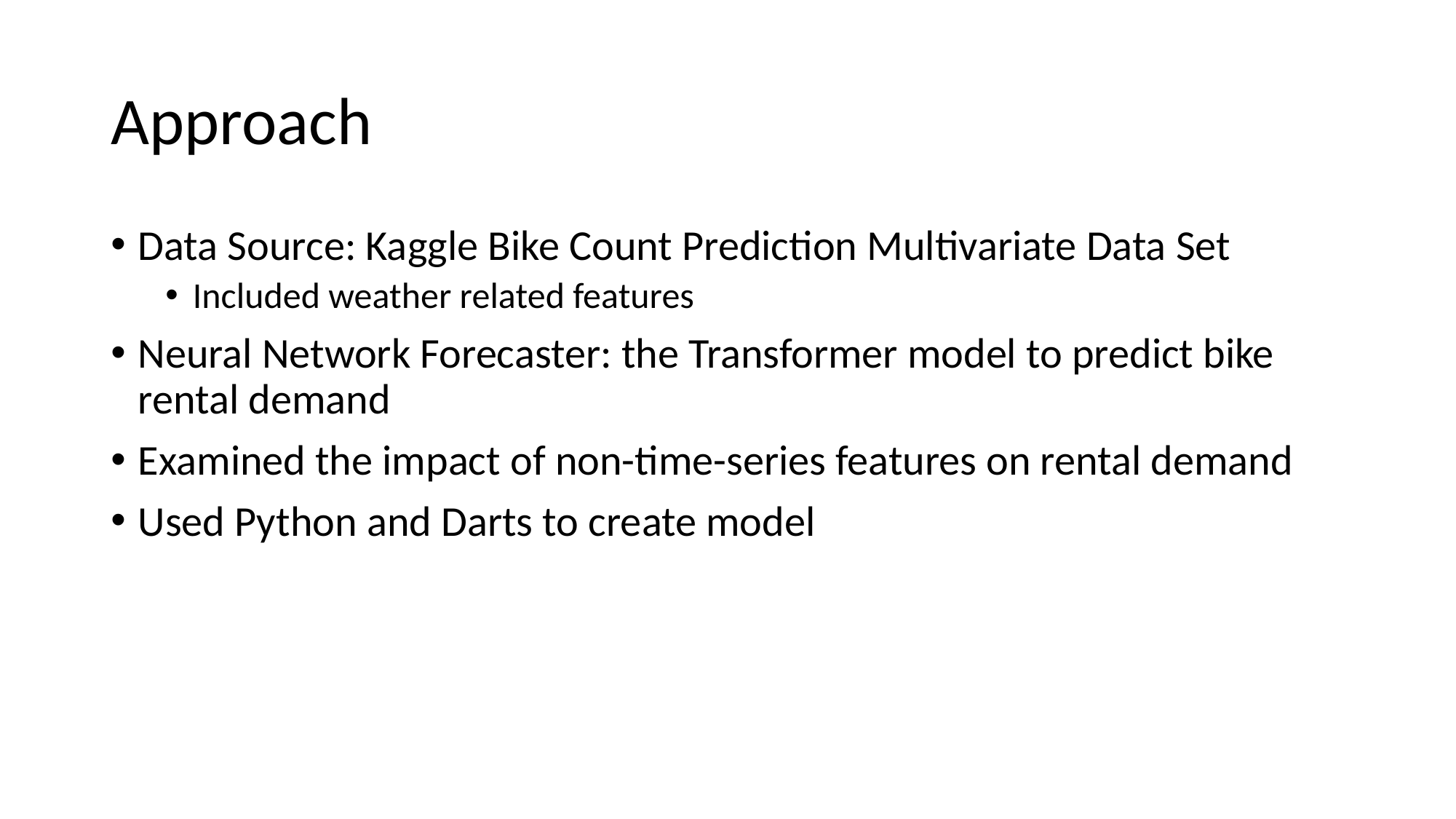

# Approach
Data Source: Kaggle Bike Count Prediction Multivariate Data Set
Included weather related features
Neural Network Forecaster: the Transformer model to predict bike rental demand
Examined the impact of non-time-series features on rental demand
Used Python and Darts to create model